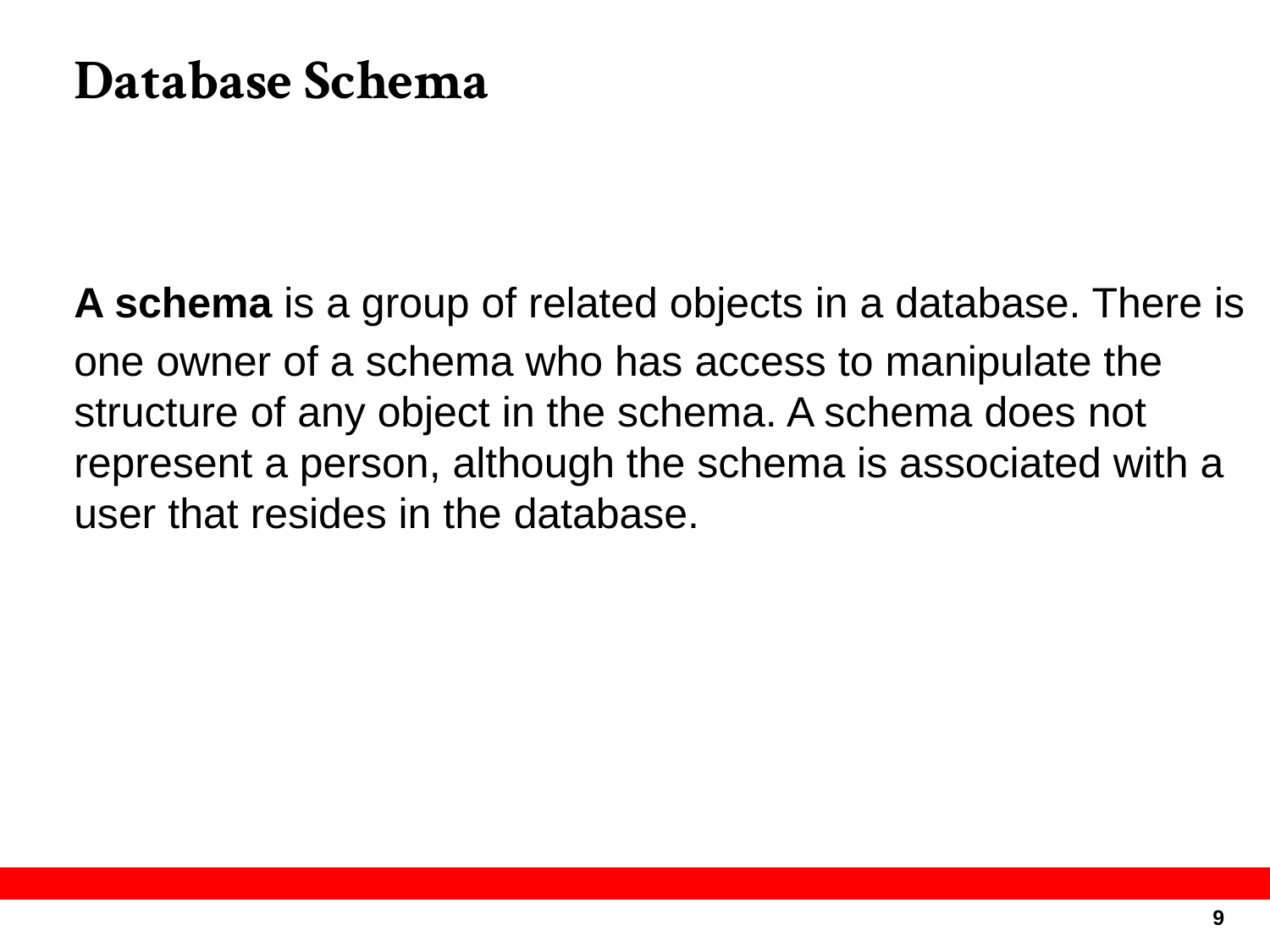

# Database Schema
	A schema is a group of related objects in a database. There is
	one owner of a schema who has access to manipulate the structure of any object in the schema. A schema does not represent a person, although the schema is associated with a user that resides in the database.